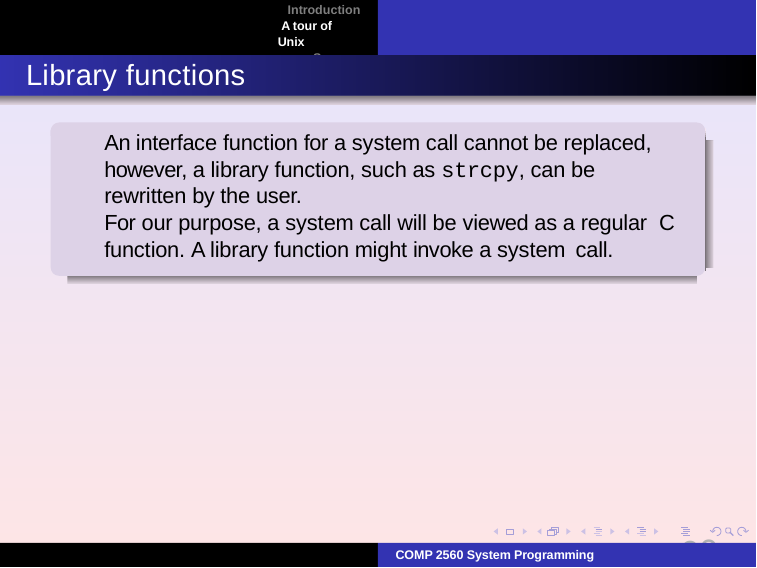

Introduction  A tour of Unix
Summary

Library functions

An interface function for a system call cannot be replaced,  however, a library function, such as strcpy, can be  rewritten by the user.
For our purpose, a system call will be viewed as a regular  C function. A library function might invoke a system call.

28

COMP 2560 System Programming